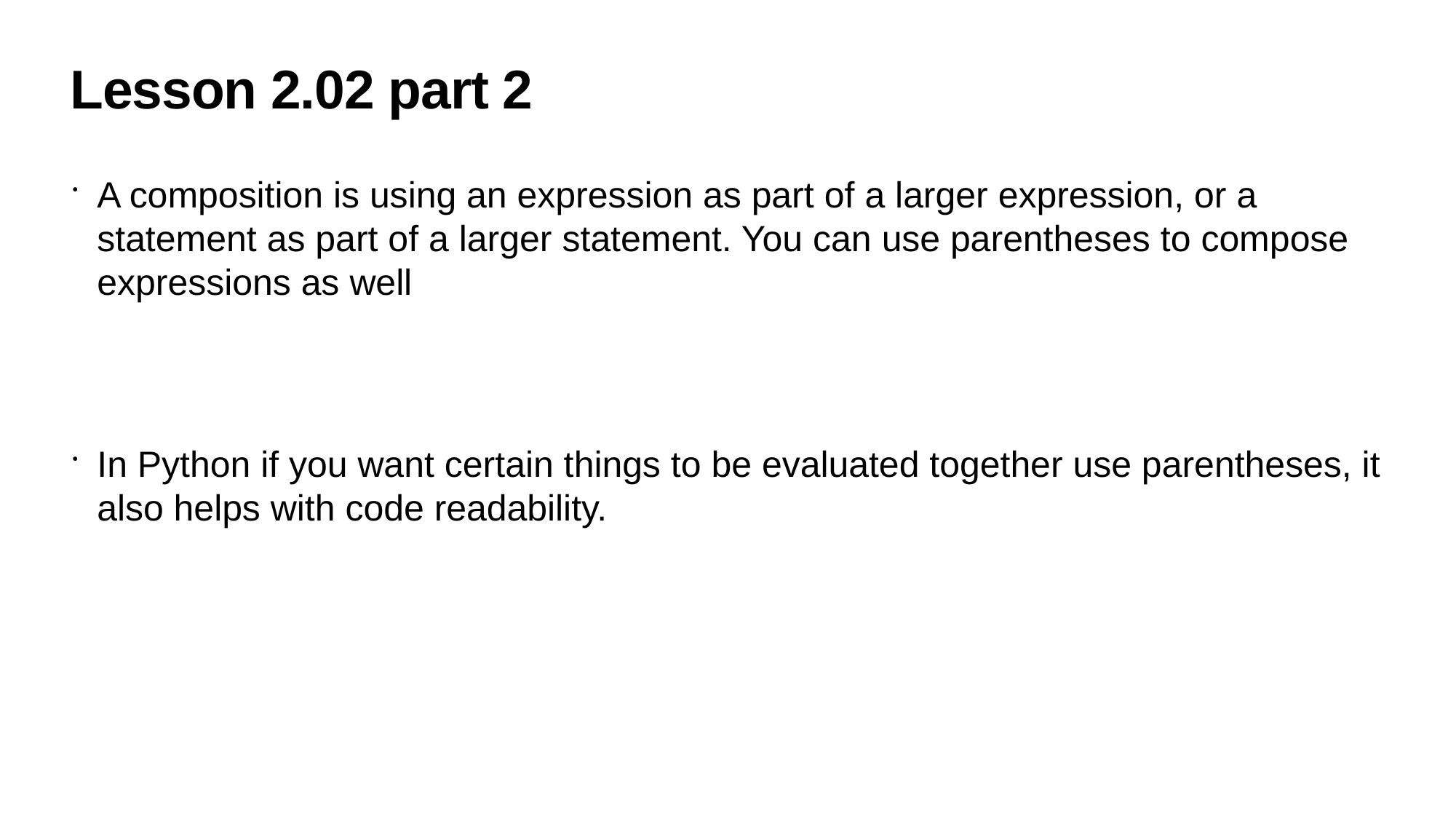

# Lesson 2.02 part 2
A composition is using an expression as part of a larger expression, or a statement as part of a larger statement. You can use parentheses to compose expressions as well

In Python if you want certain things to be evaluated together use parentheses, it also helps with code readability.